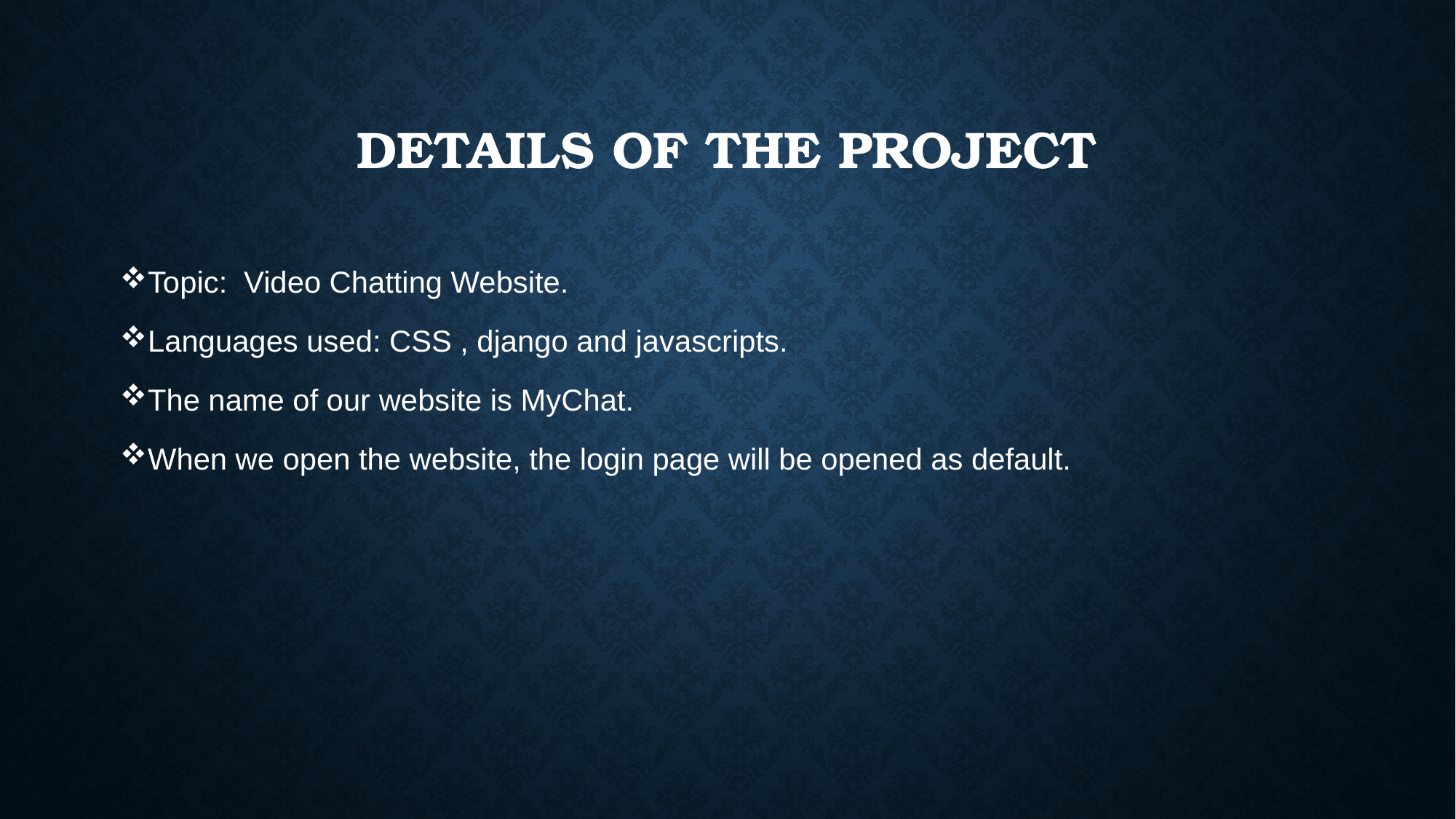

# Details of the project
Topic:  Video Chatting Website.
Languages used: CSS , django and javascripts.
The name of our website is MyChat.
When we open the website, the login page will be opened as default.